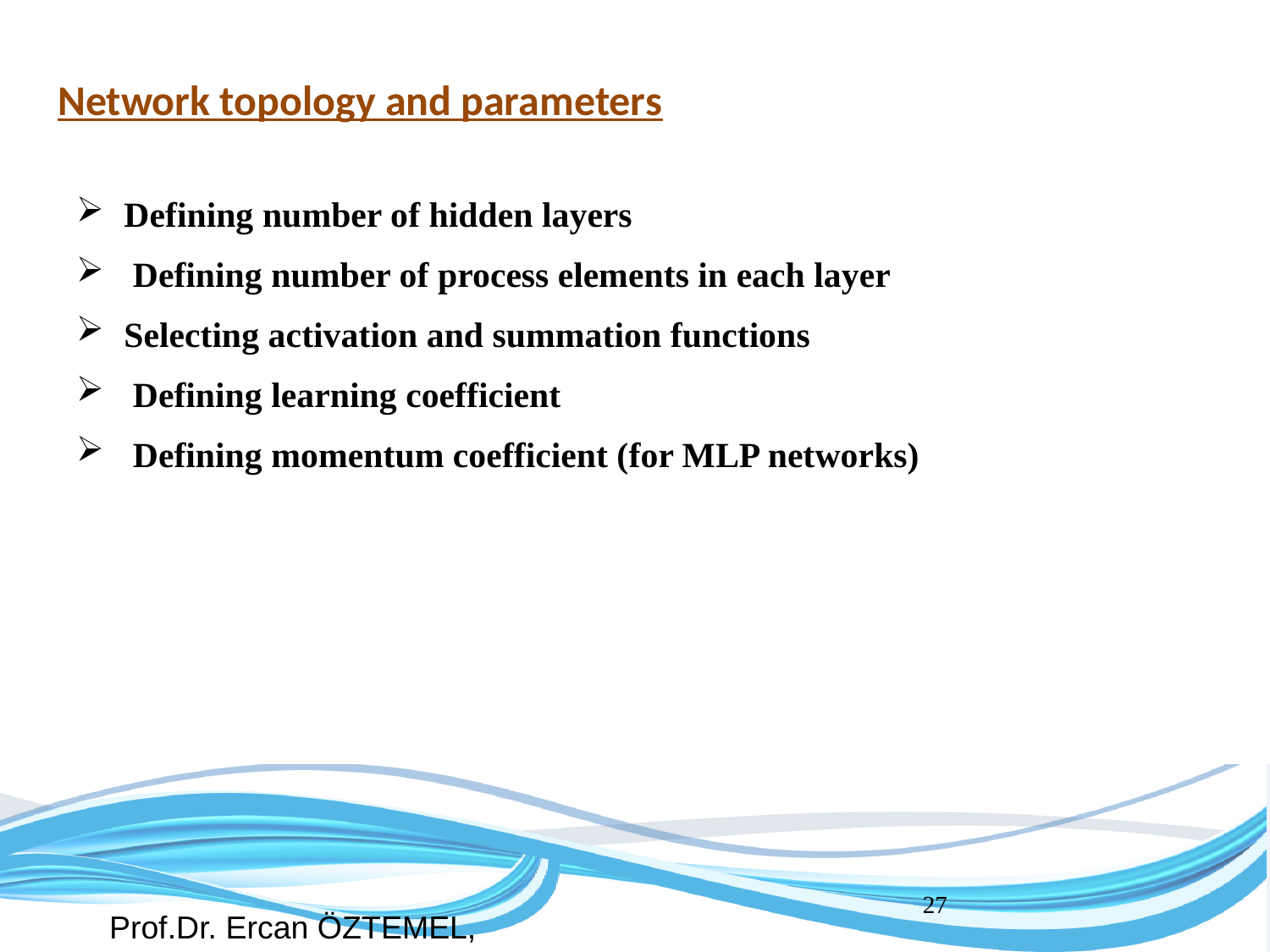

# Network topology and parameters
Defining number of hidden layers
 Defining number of process elements in each layer
Selecting activation and summation functions
 Defining learning coefficient
 Defining momentum coefficient (for MLP networks)

27